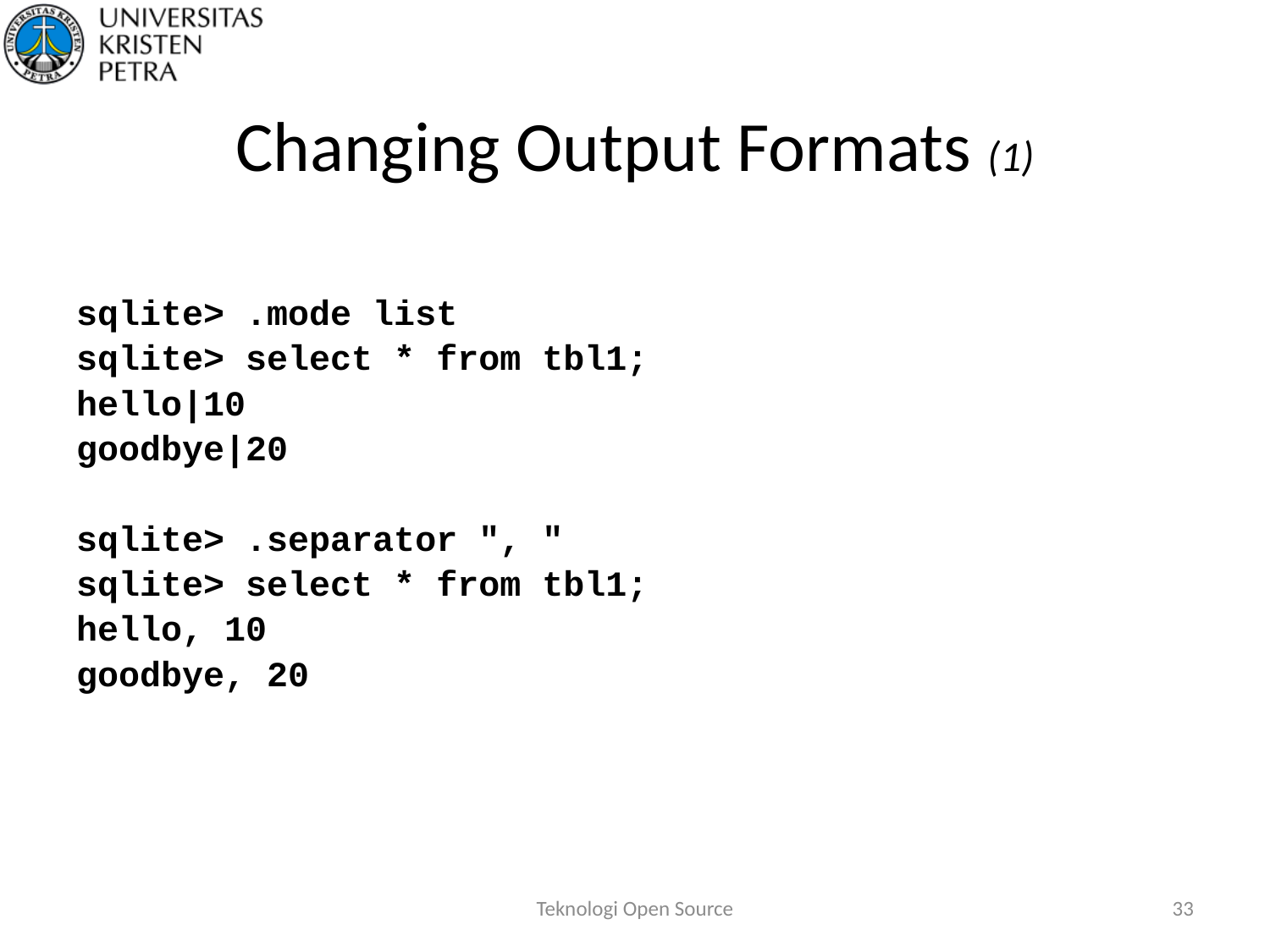

# Changing Output Formats (1)

sqlite> .mode list
sqlite> select * from tbl1;
hello|10
goodbye|20

sqlite> .separator ", "
sqlite> select * from tbl1;
hello, 10
goodbye, 20
Teknologi Open Source
33